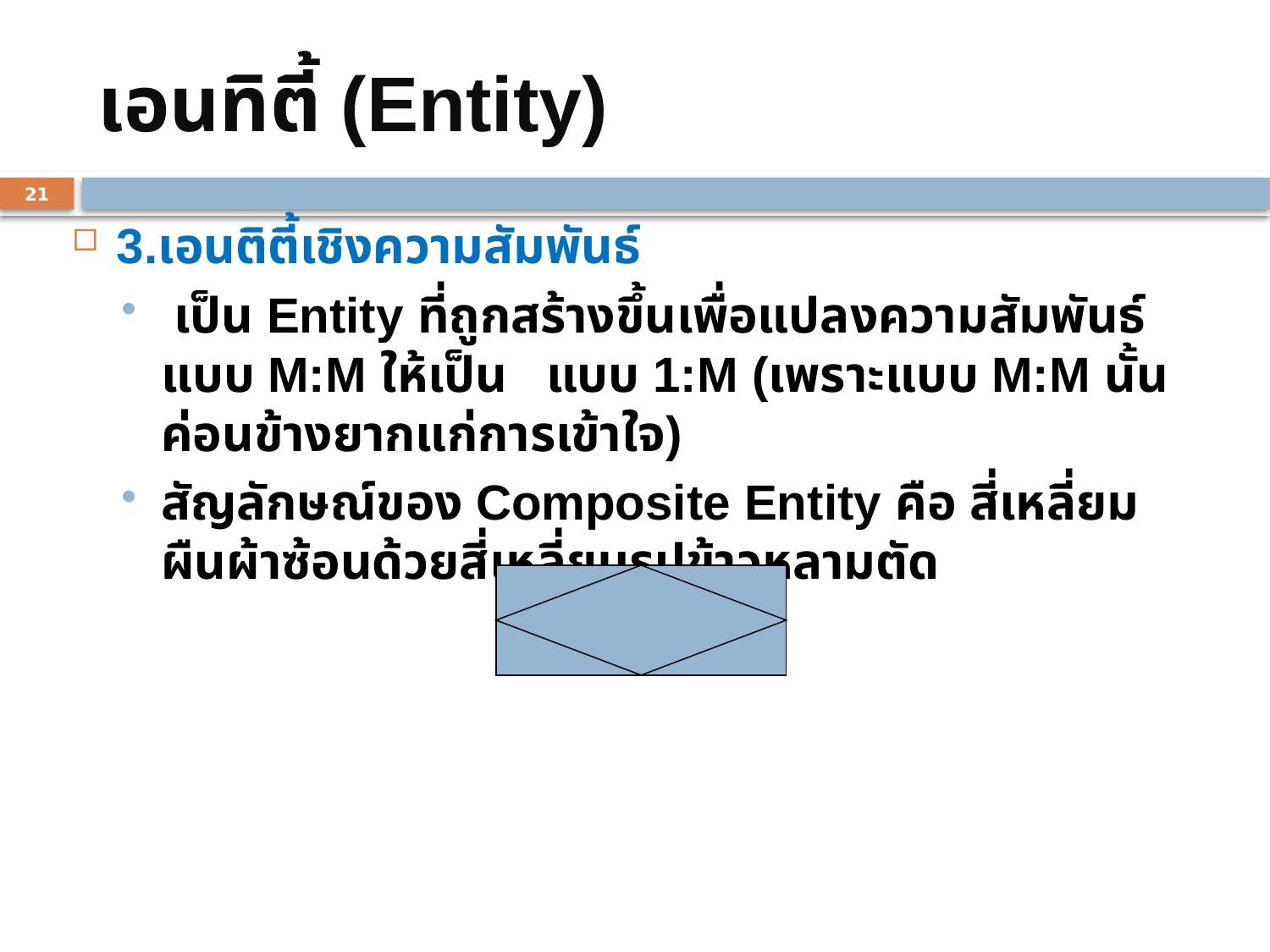

# เอนทิตี้ (Entity)
21
3.เอนติตี้เชิงความสัมพันธ์
 เป็น Entity ที่ถูกสร้างขึ้นเพื่อแปลงความสัมพันธ์แบบ M:M ให้เป็น   แบบ 1:M (เพราะแบบ M:M นั้นค่อนข้างยากแก่การเข้าใจ)
สัญลักษณ์ของ Composite Entity คือ สี่เหลี่ยมผืนผ้าซ้อนด้วยสี่เหลี่ยมรูปข้าวหลามตัด